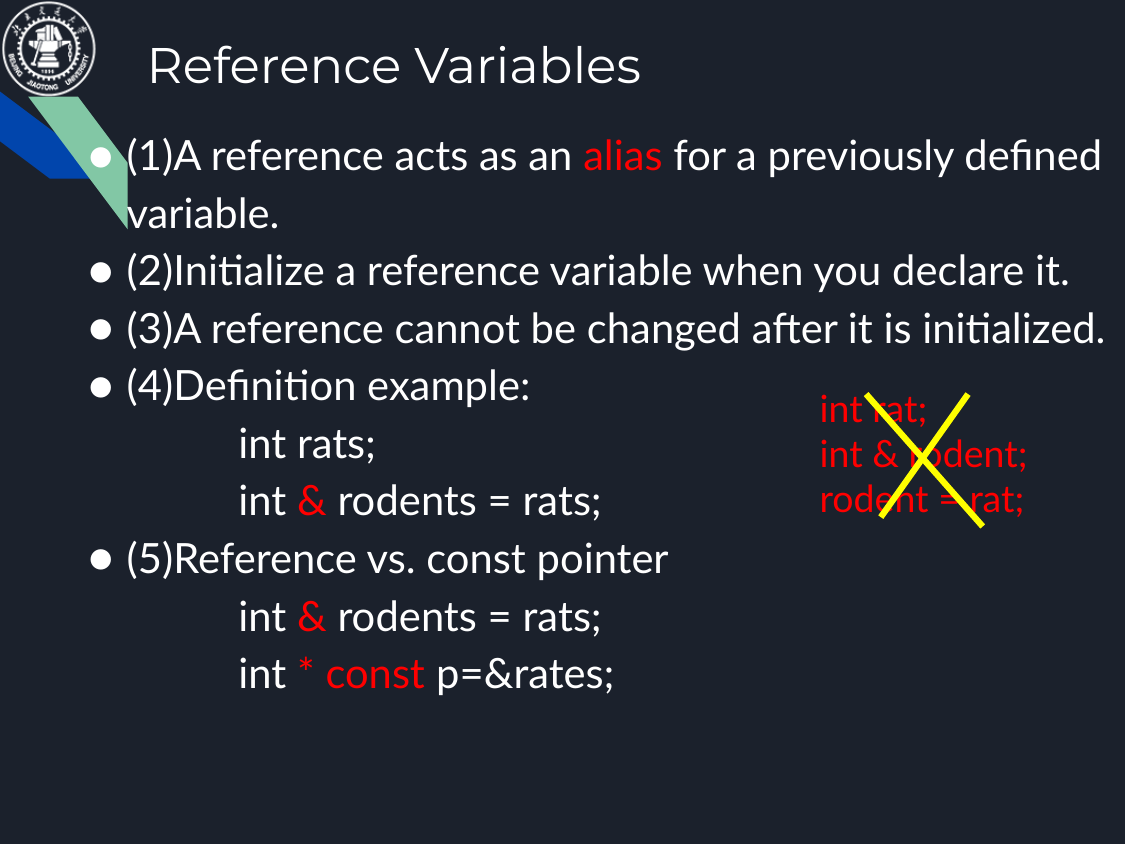

# Reference Variables
(1)A reference acts as an alias for a previously defined variable.
(2)Initialize a reference variable when you declare it.
(3)A reference cannot be changed after it is initialized.
(4)Definition example:
	int rats;
	int & rodents = rats;
(5)Reference vs. const pointer
	int & rodents = rats;
	int * const p=&rates;

int rat;
int & rodent;
rodent = rat;